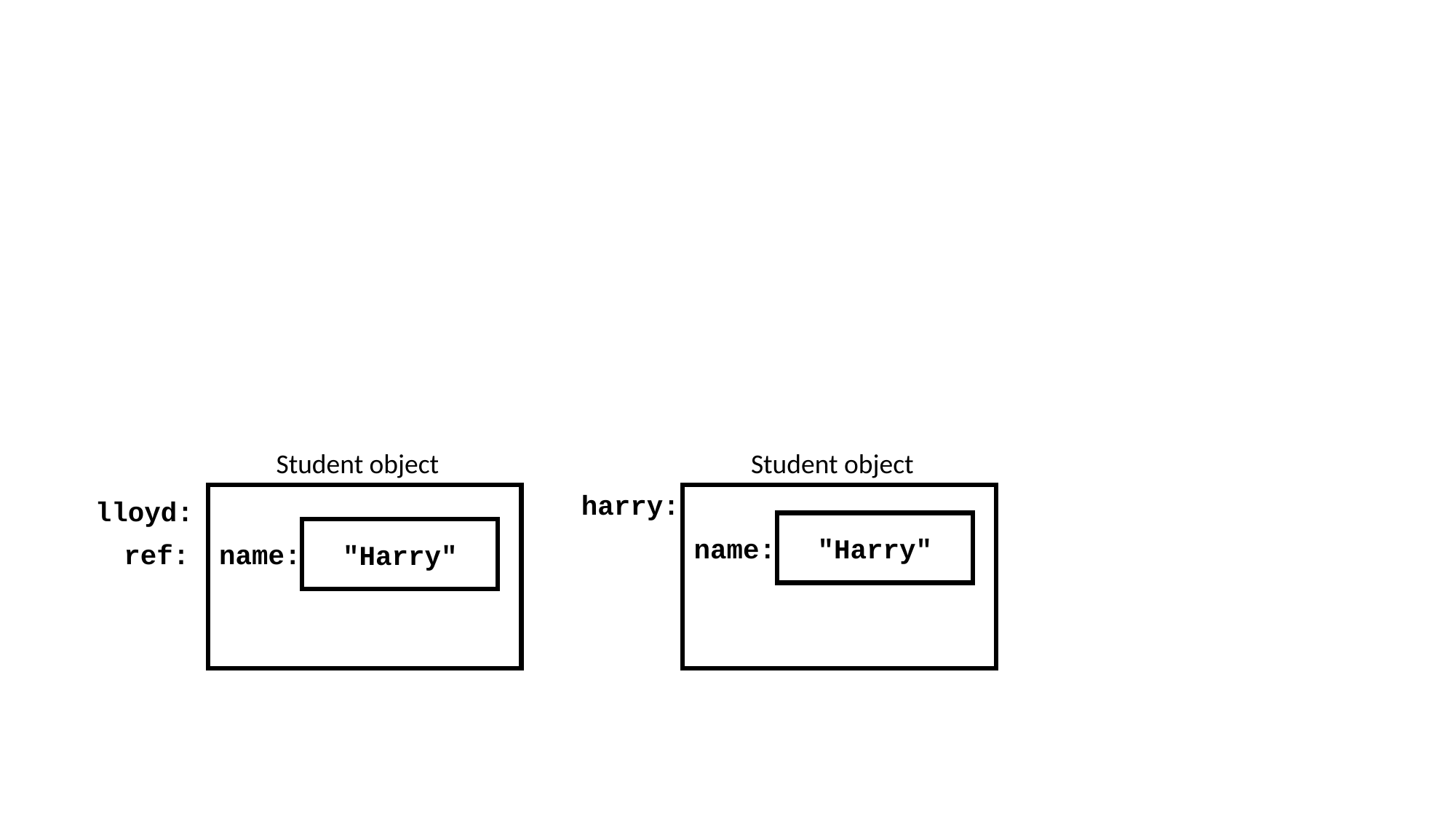

Student object
Student object
harry:

lloyd:
"Harry"
"Harry"
name:
ref:
name: